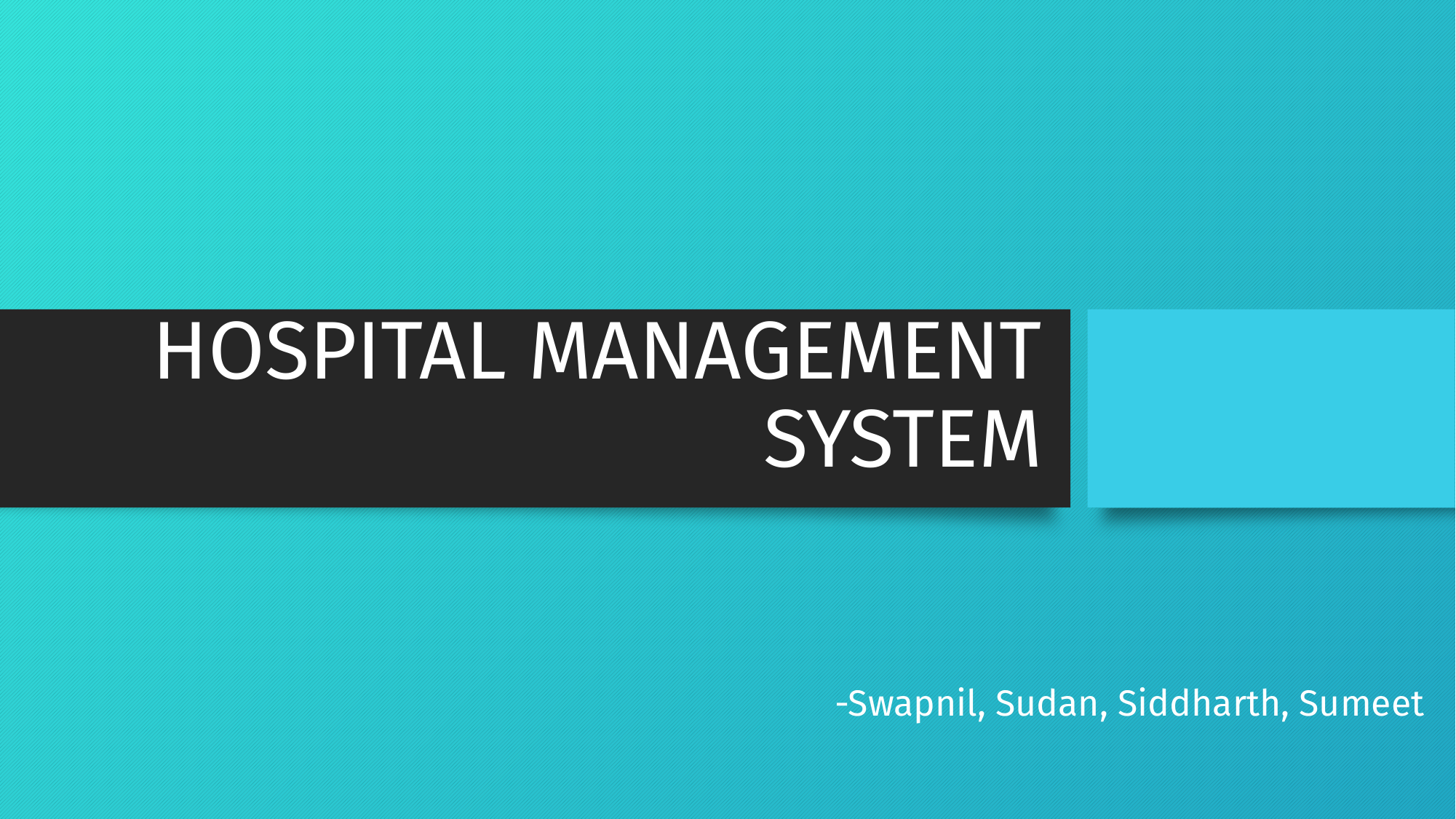

# HOSPITAL MANAGEMENT SYSTEM
-Swapnil, Sudan, Siddharth, Sumeet